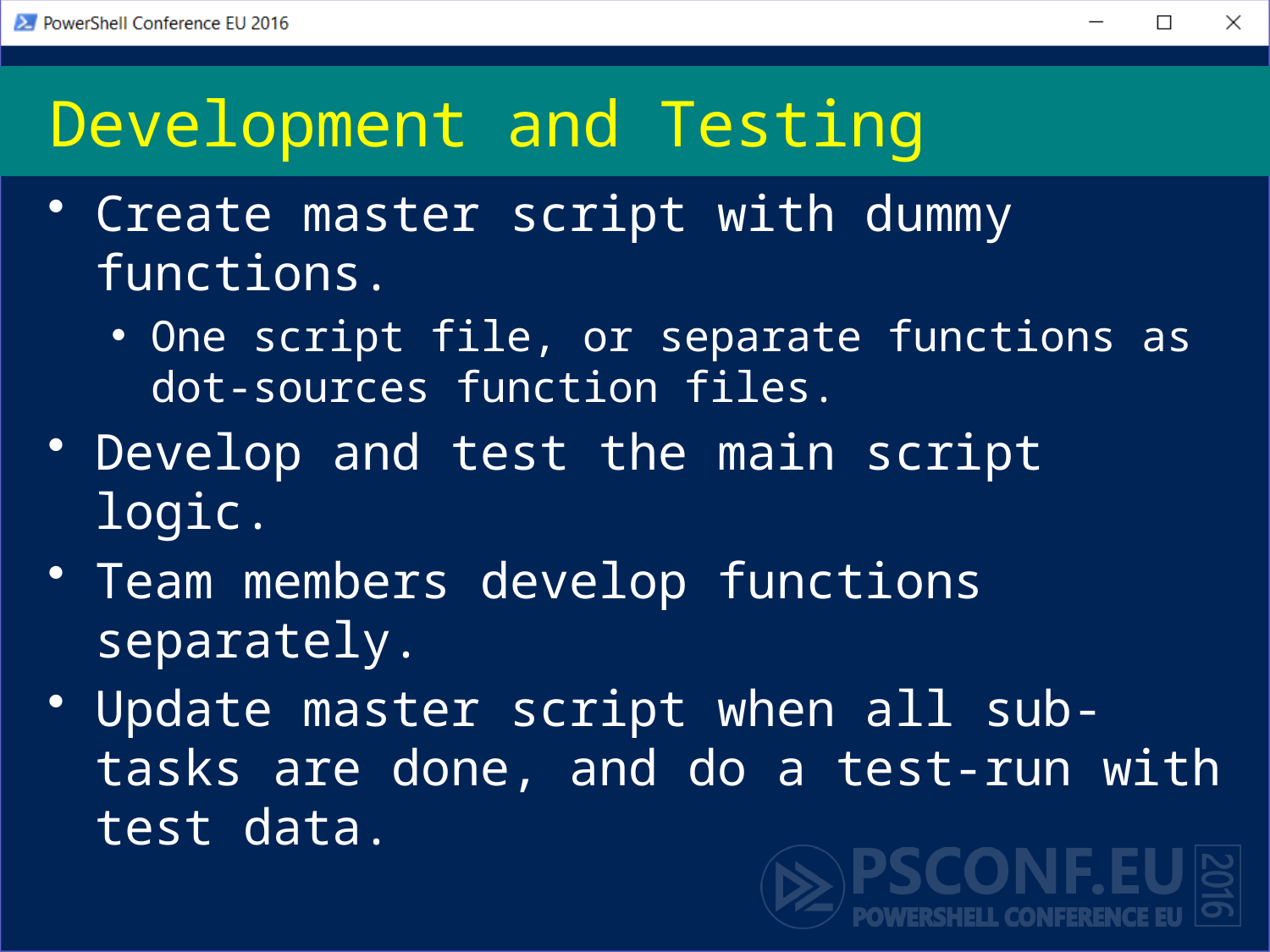

# Development and Testing
Create master script with dummy functions.
One script file, or separate functions as dot-sources function files.
Develop and test the main script logic.
Team members develop functions separately.
Update master script when all sub-tasks are done, and do a test-run with test data.